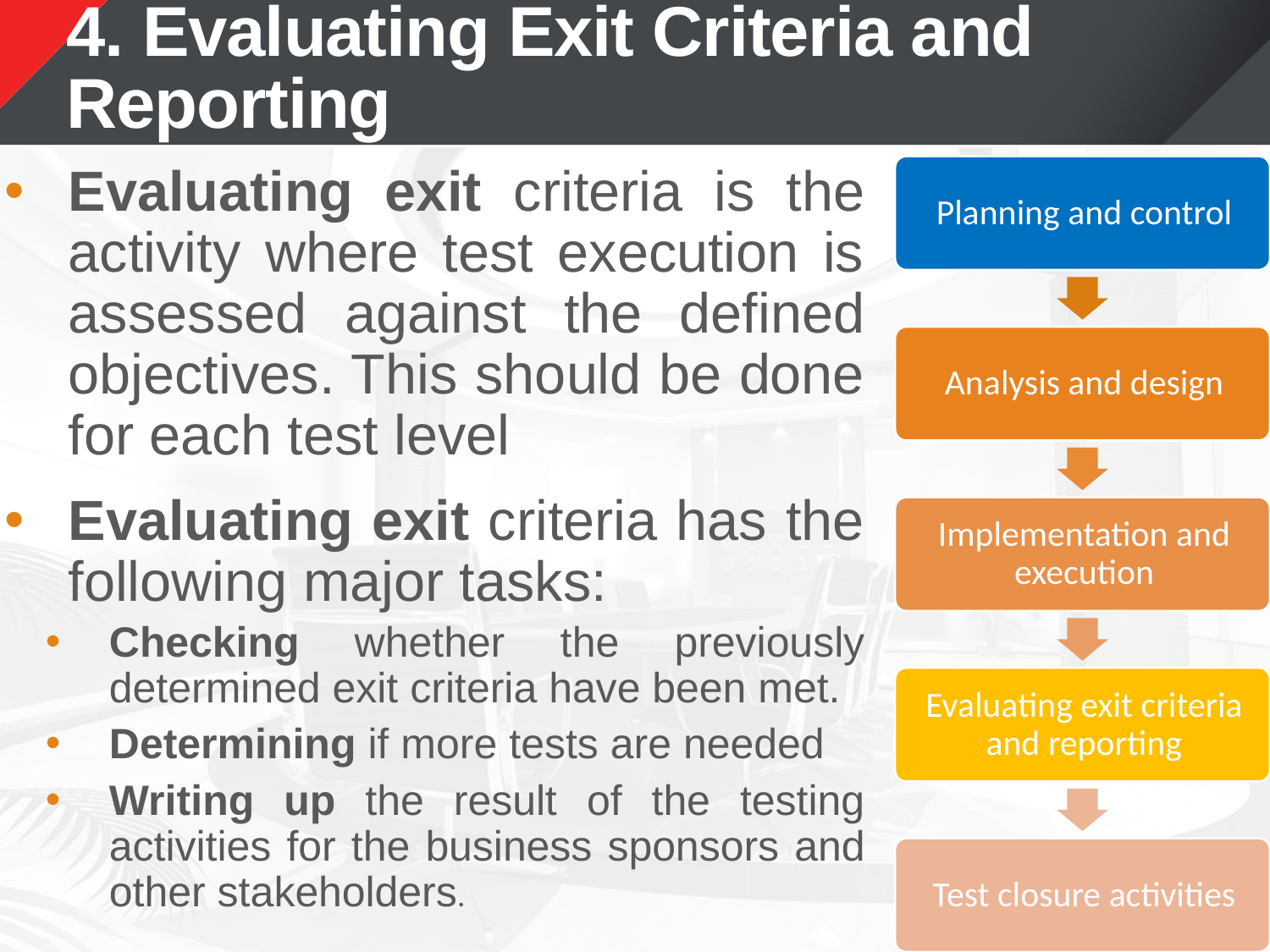

# 4. Evaluating Exit Criteria and Reporting
Evaluating exit criteria is the activity where test execution is assessed against the defined objectives. This should be done for each test level
Evaluating exit criteria has the following major tasks:
Checking whether the previously determined exit criteria have been met.
Determining if more tests are needed
Writing up the result of the testing activities for the business sponsors and other stakeholders.
Planning and control

Analysis and design

Implementation and execution

Evaluating exit criteria and reporting

Test closure activities